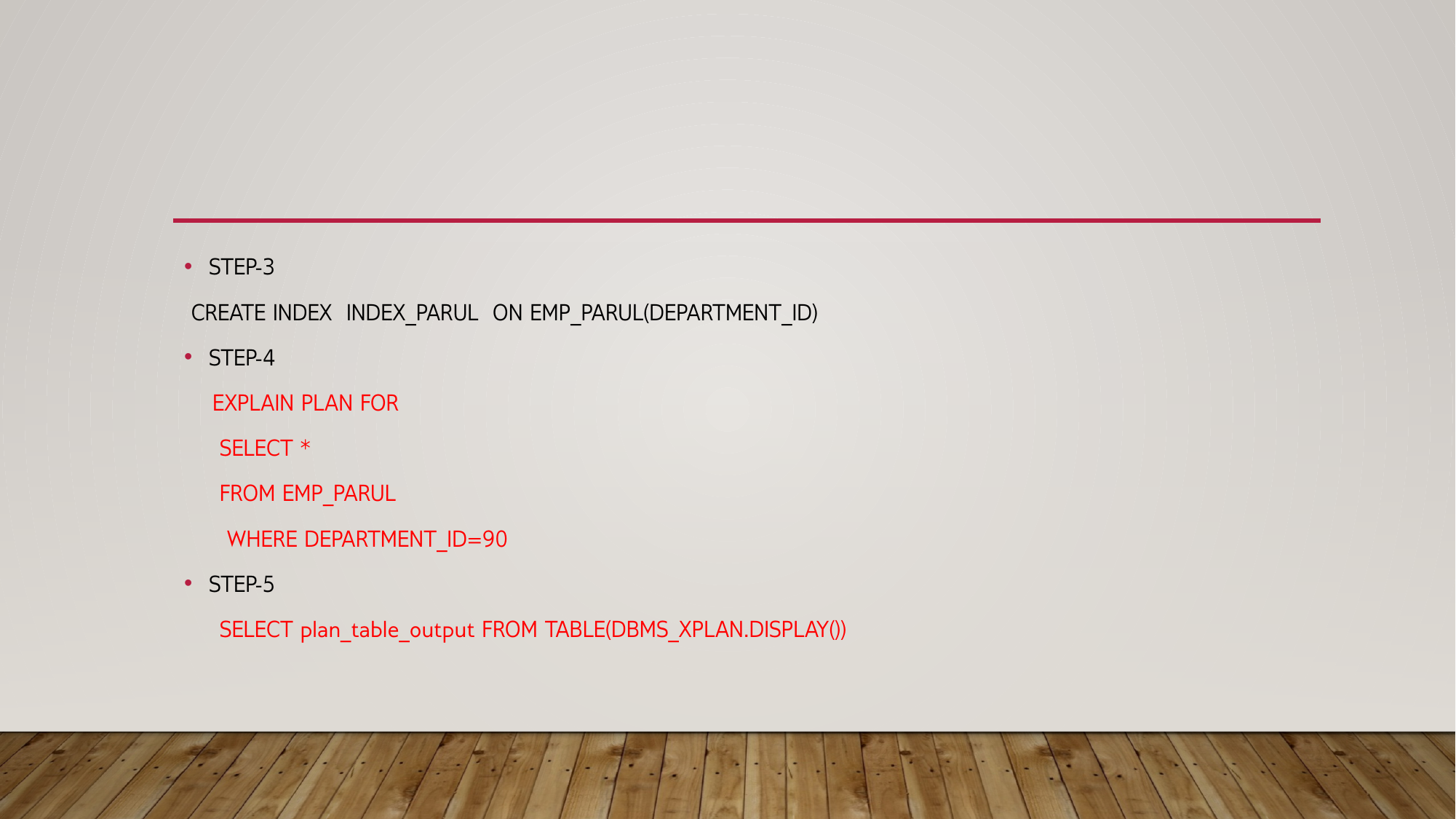

#
STEP-3
 CREATE INDEX  INDEX_PARUL  ON EMP_PARUL(DEPARTMENT_ID)
STEP-4
    EXPLAIN PLAN FOR
     SELECT *
     FROM EMP_PARUL
      WHERE DEPARTMENT_ID=90
STEP-5
     SELECT plan_table_output FROM TABLE(DBMS_XPLAN.DISPLAY())